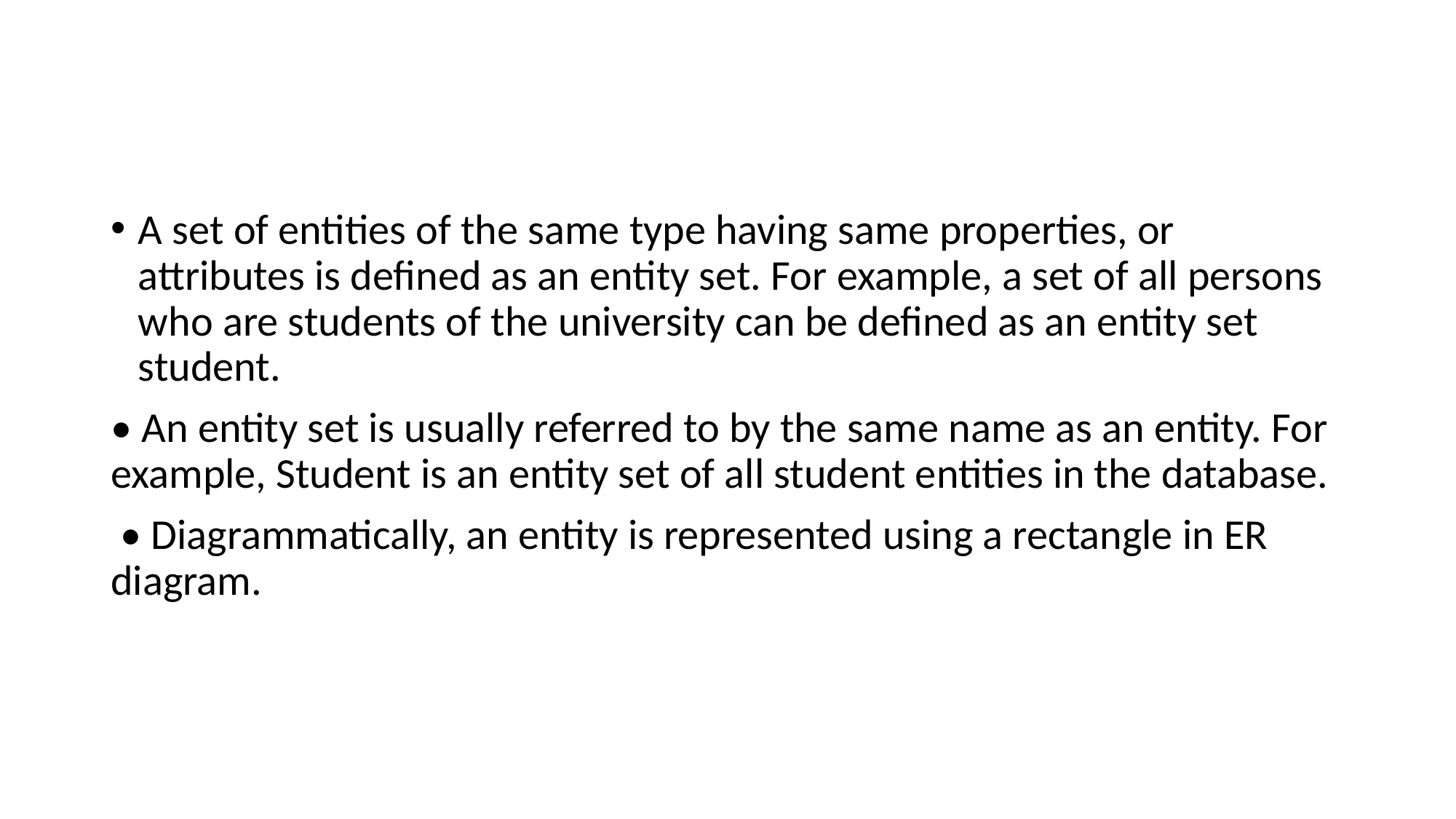

#
A set of entities of the same type having same properties, or attributes is defined as an entity set. For example, a set of all persons who are students of the university can be defined as an entity set student.
• An entity set is usually referred to by the same name as an entity. For example, Student is an entity set of all student entities in the database.
 • Diagrammatically, an entity is represented using a rectangle in ER diagram.